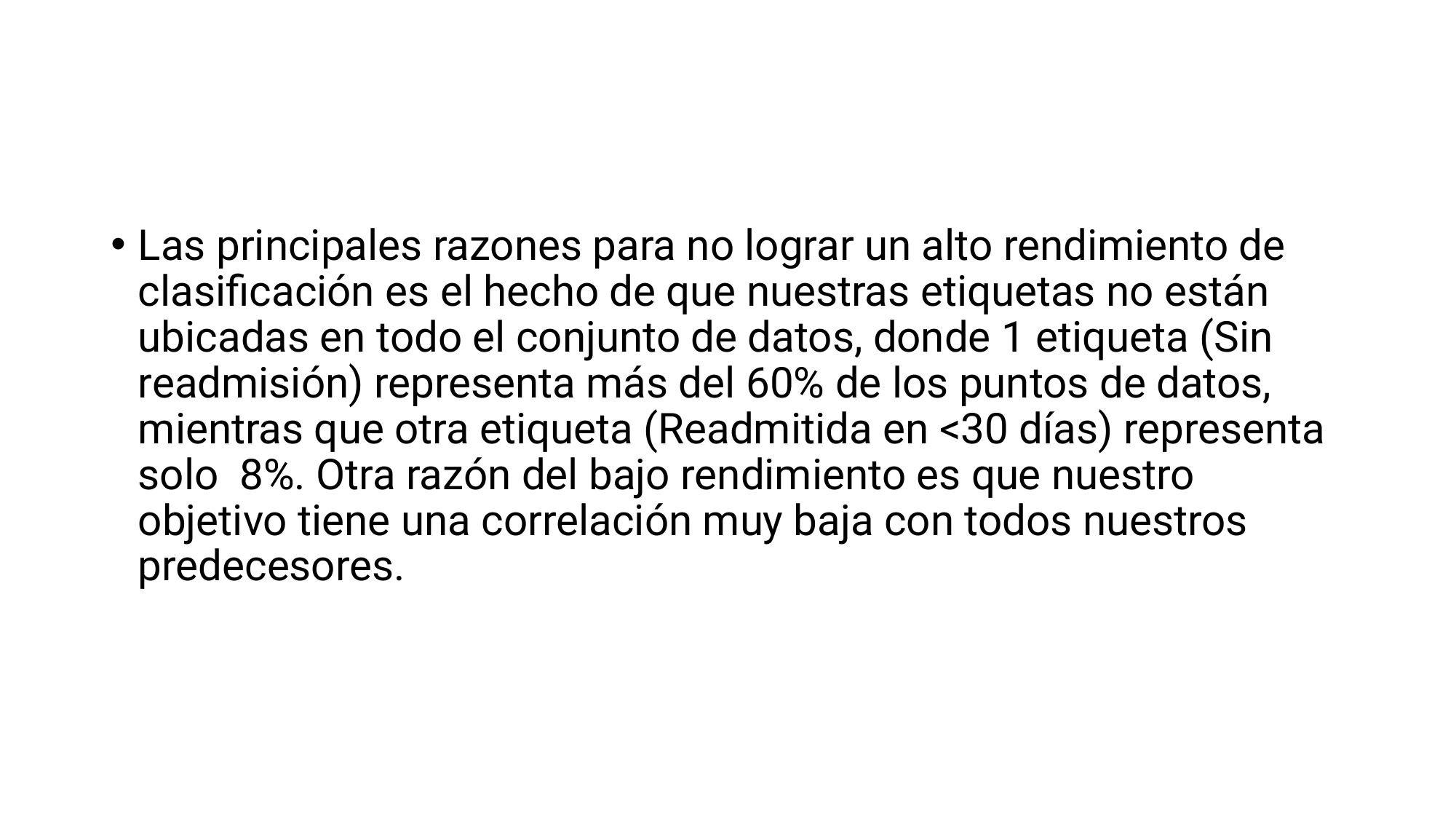

Las principales razones para no lograr un alto rendimiento de clasificación es el hecho de que nuestras etiquetas no están ubicadas en todo el conjunto de datos, donde 1 etiqueta (Sin readmisión) representa más del 60% de los puntos de datos, mientras que otra etiqueta (Readmitida en <30 días) representa solo  8%. Otra razón del bajo rendimiento es que nuestro objetivo tiene una correlación muy baja con todos nuestros predecesores.